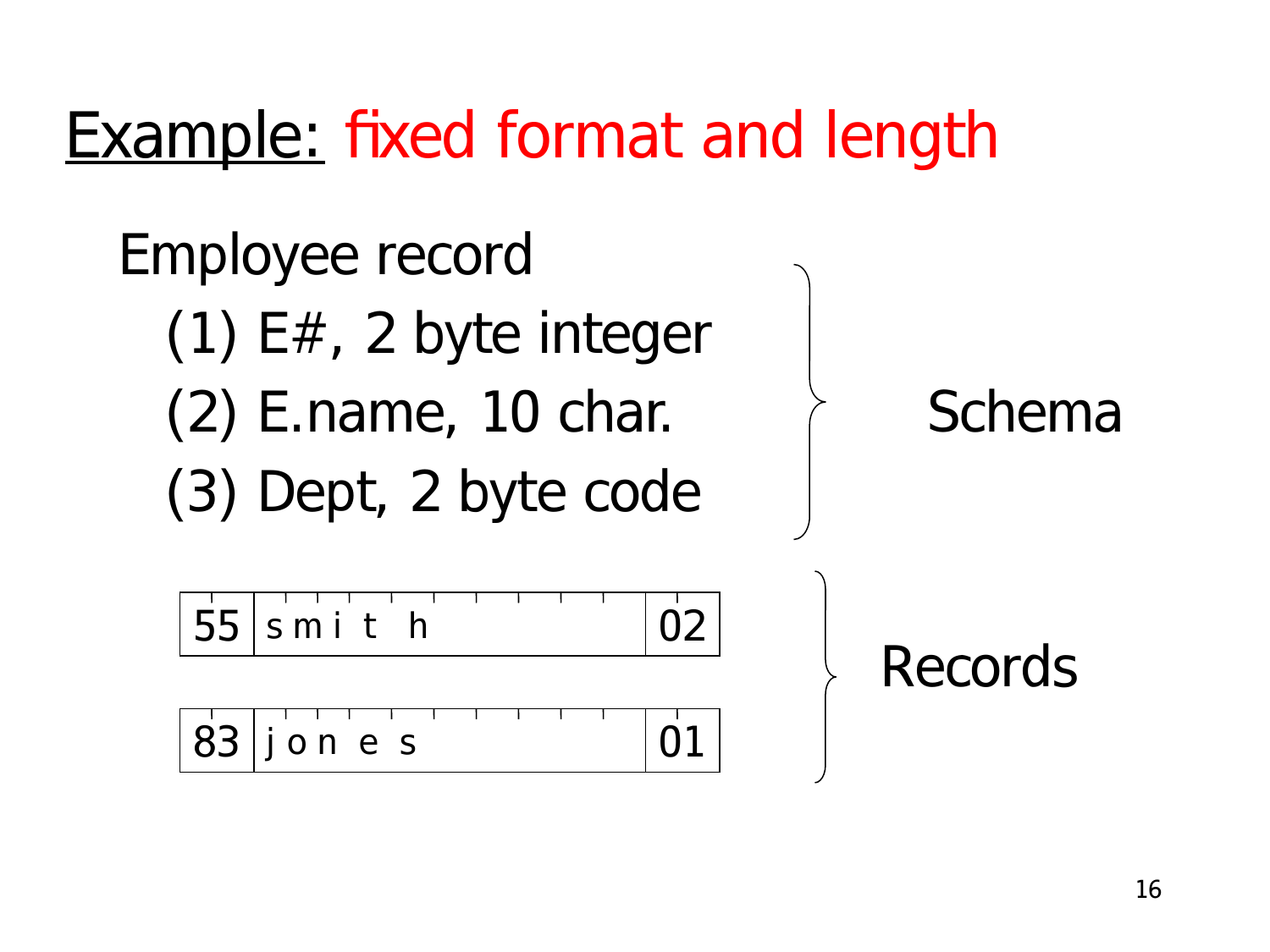

# Example: fixed format and length
Employee record
	(1) E#, 2 byte integer
	(2) E.name, 10 char.		Schema
	(3) Dept, 2 byte code

55

s m i  t   h

02

Records

83

j o n  e  s

01

16